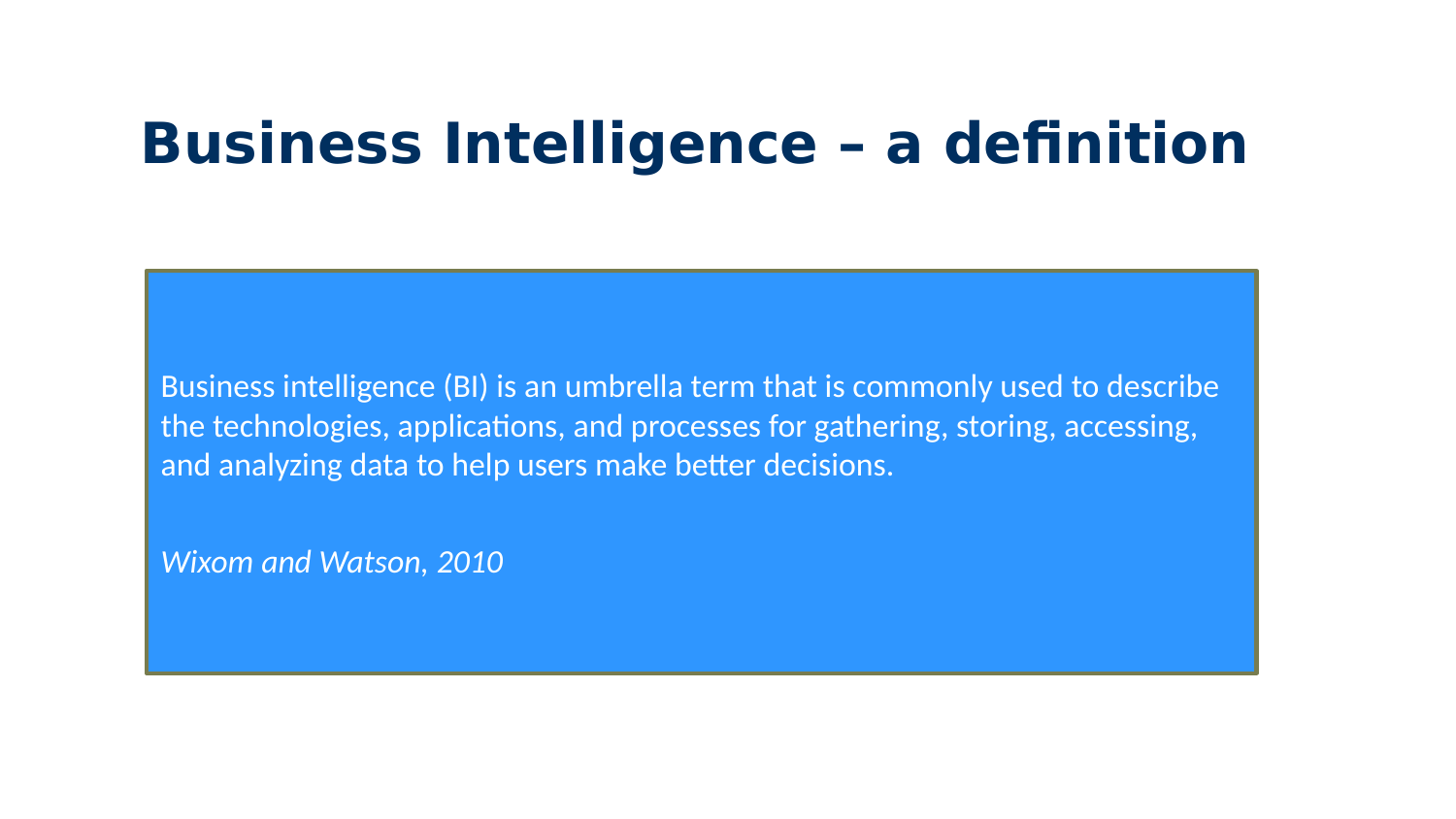

# Business Intelligence – a definition
Business intelligence (BI) is an umbrella term that is commonly used to describe the technologies, applications, and processes for gathering, storing, accessing, and analyzing data to help users make better decisions.

Wixom and Watson, 2010